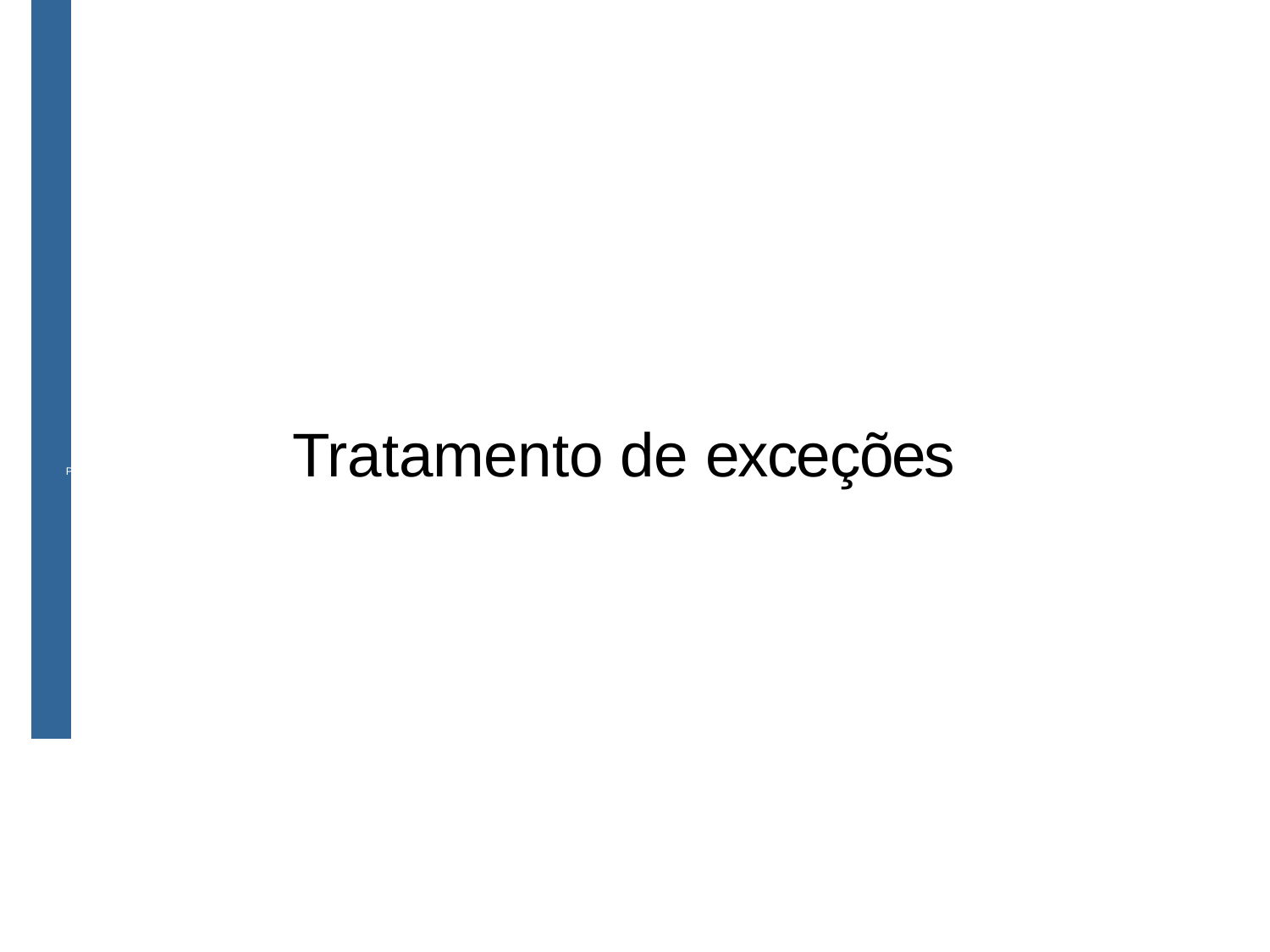

# Tratamento de exceções
Prof. A. G. Silva